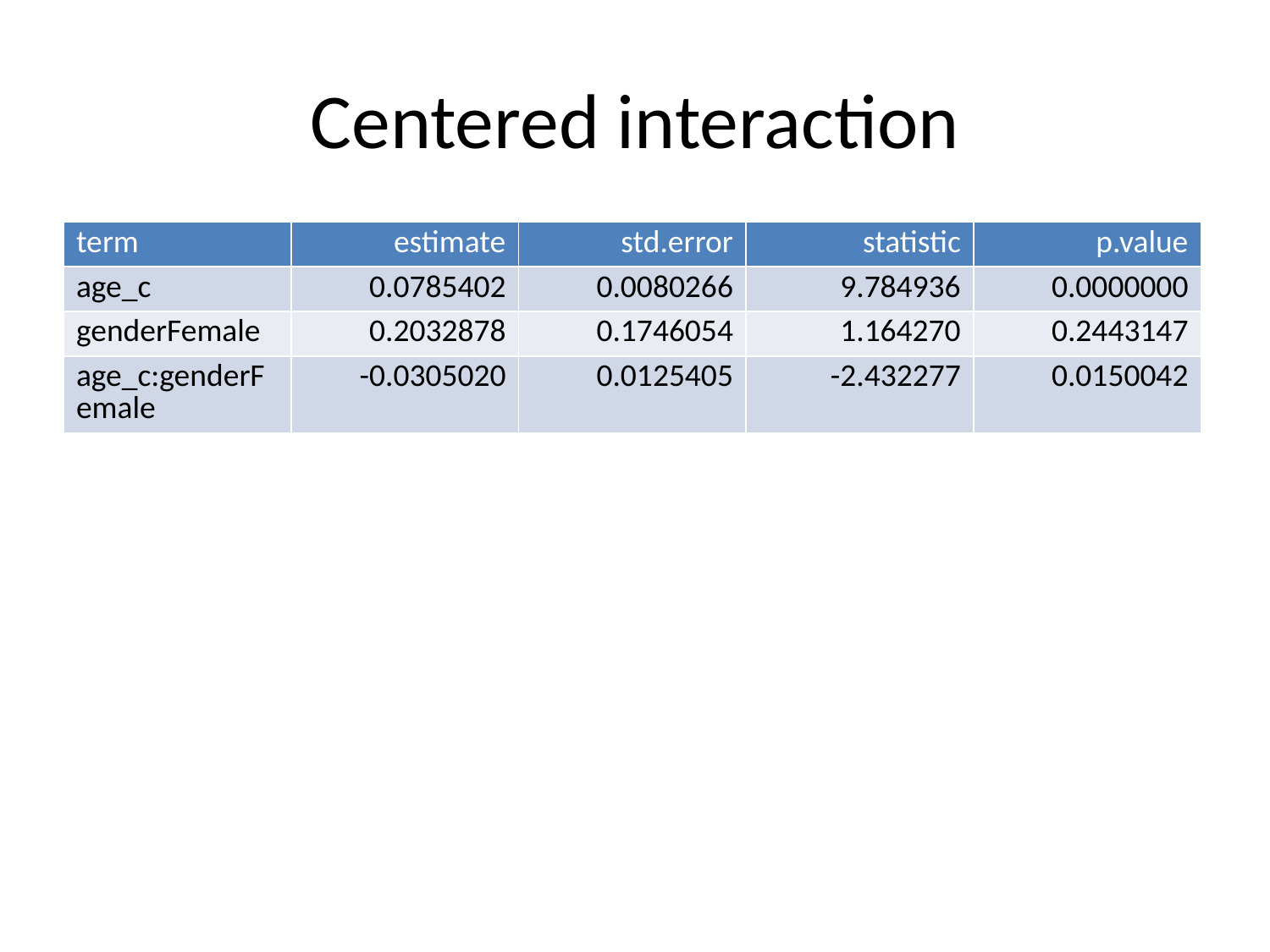

# Centered interaction
| term | estimate | std.error | statistic | p.value |
| --- | --- | --- | --- | --- |
| age\_c | 0.0785402 | 0.0080266 | 9.784936 | 0.0000000 |
| genderFemale | 0.2032878 | 0.1746054 | 1.164270 | 0.2443147 |
| age\_c:genderFemale | -0.0305020 | 0.0125405 | -2.432277 | 0.0150042 |